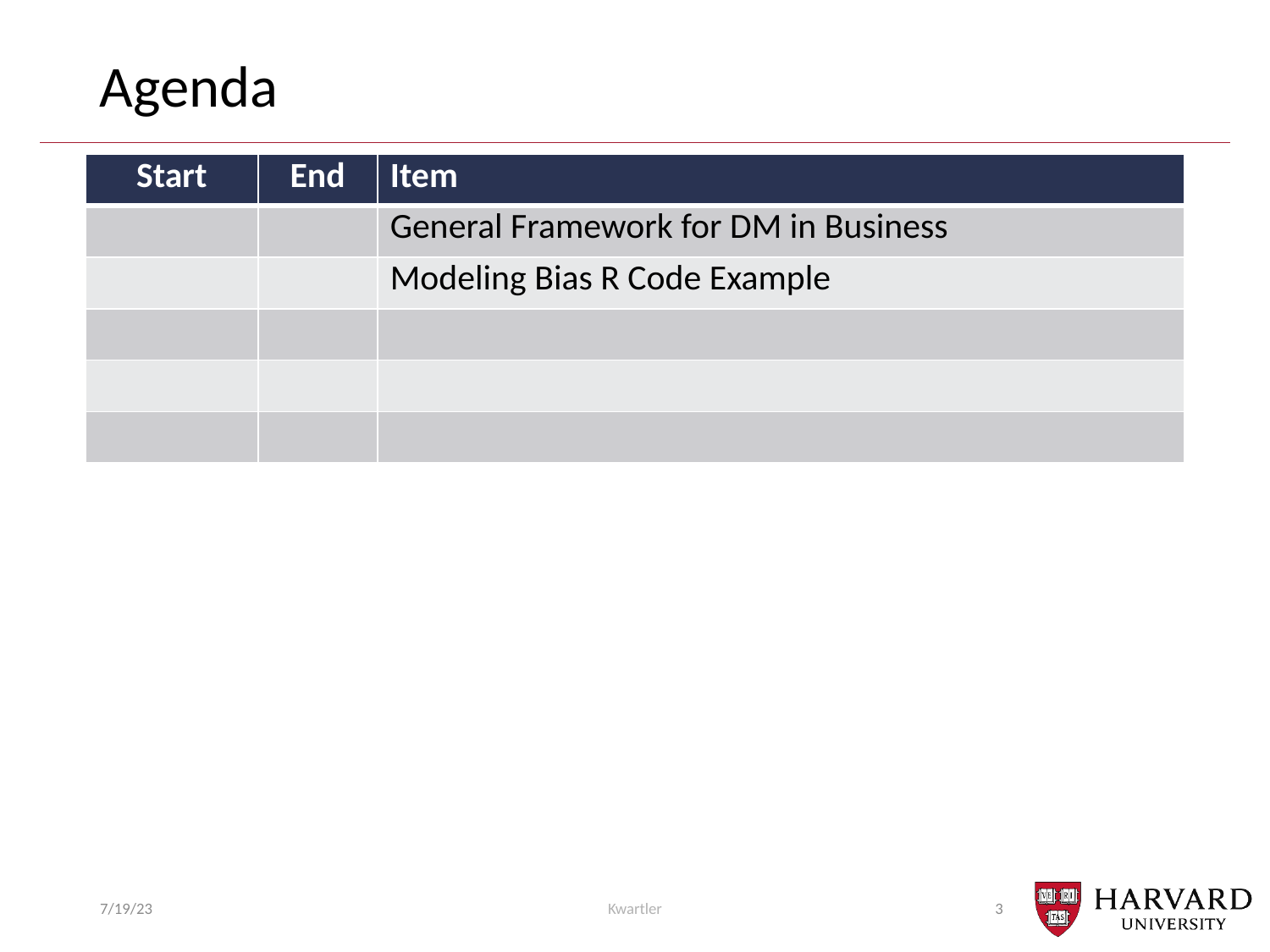

# Agenda
| Start | End | Item |
| --- | --- | --- |
|  |  | General Framework for DM in Business |
|  |  | Modeling Bias R Code Example |
|  |  |  |
|  |  |  |
|  |  |  |
7/19/23
Kwartler
3